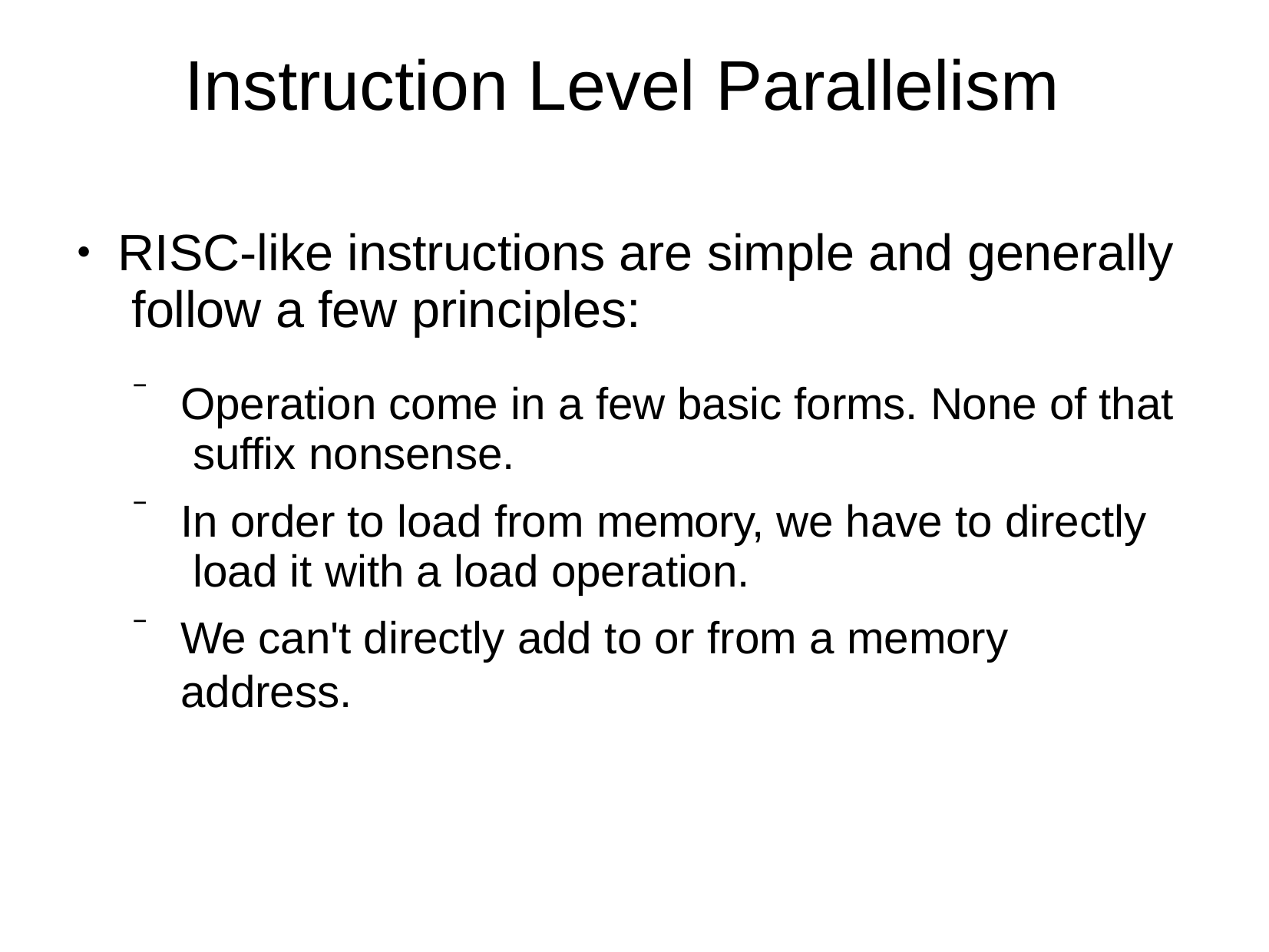

# Instruction Level Parallelism
Operation come in a few basic forms. None of that  suffix nonsense.
In order to load from memory, we have to directly  load it with a load operation.
We can't directly add to or from a memory address.
RISC-like instructions are simple and generally  follow a few principles:
●
–
–
–